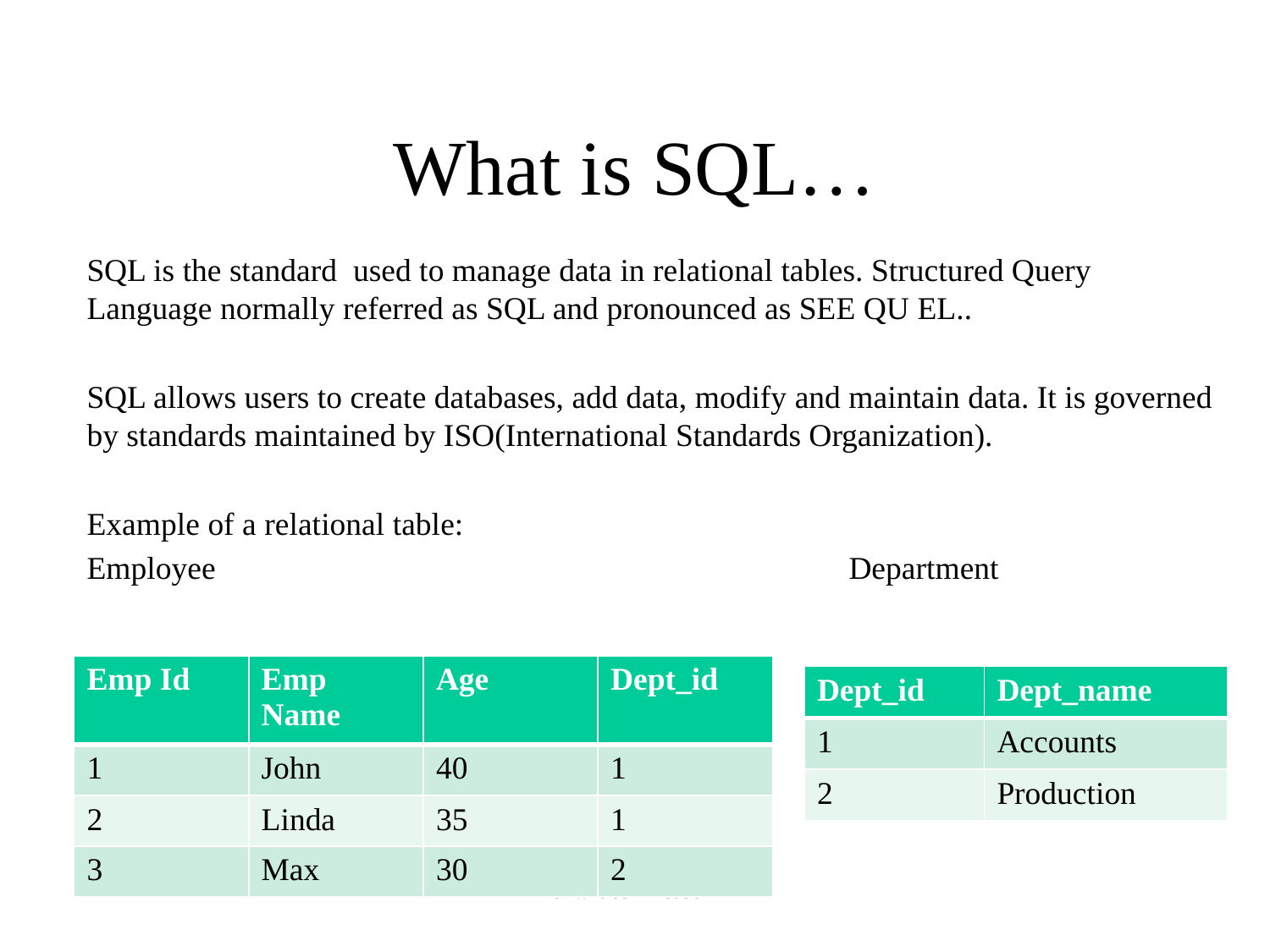

# What is SQL…
SQL is the standard  used to manage data in relational tables. Structured Query Language normally referred as SQL and pronounced as SEE QU EL..

SQL allows users to create databases, add data, modify and maintain data. It is governed by standards maintained by ISO(International Standards Organization).

Example of a relational table:
Employee					Department

| Emp Id | Emp Name | Age | Dept\_id |
| --- | --- | --- | --- |
| 1 | John | 40 | 1 |
| 2 | Linda | 35 | 1 |
| 3 | Max | 30 | 2 |
| Dept\_id | Dept\_name |
| --- | --- |
| 1 | Accounts |
| 2 | Production |
© wideskills.com